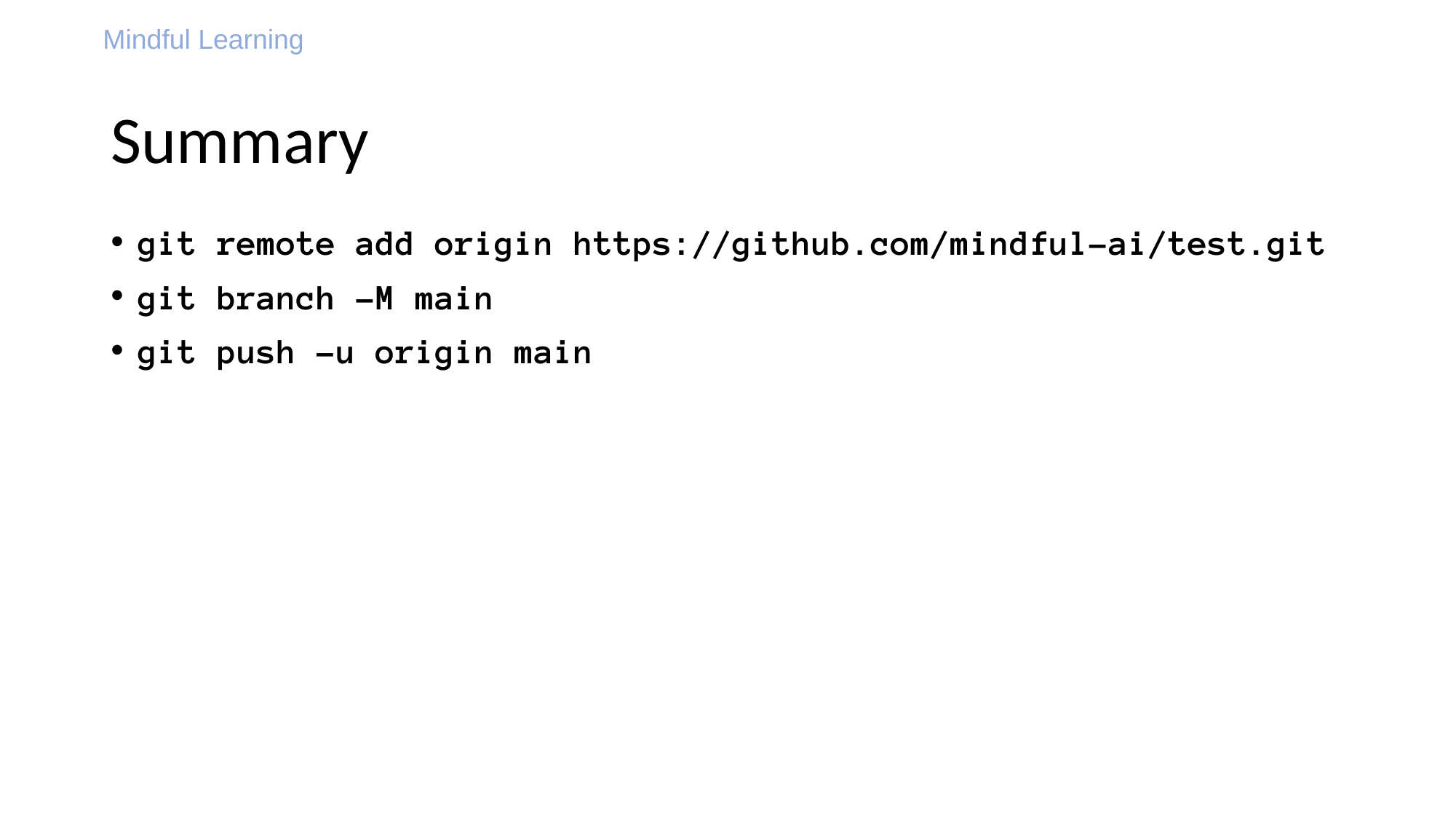

# Summary
git remote add origin https://github.com/mindful-ai/test.git
git branch -M main
git push -u origin main